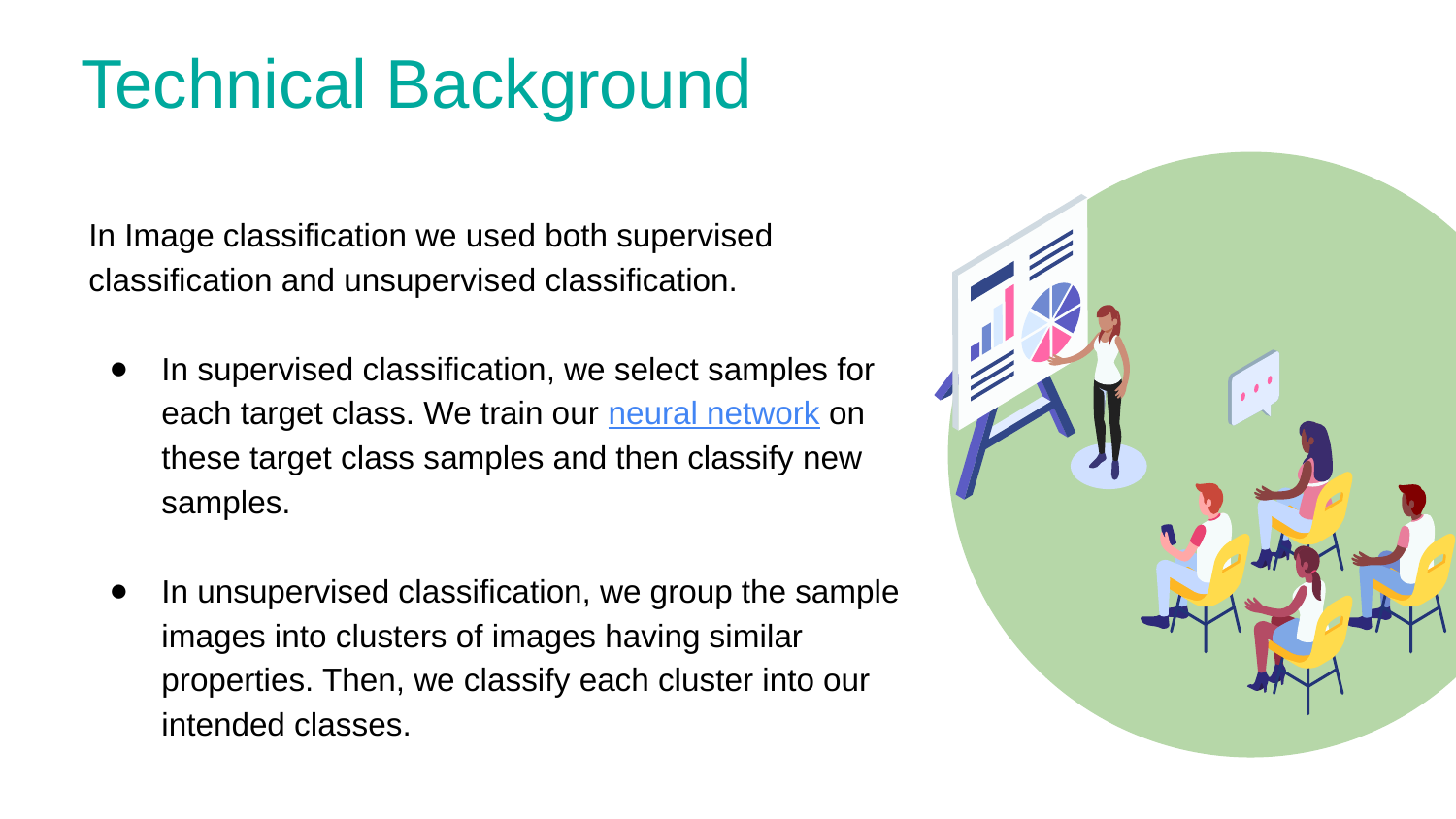

# Technical Background

In Image classification we used both supervised classification and unsupervised classification.

In supervised classification, we select samples for each target class. We train our neural network on these target class samples and then classify new samples.

In unsupervised classification, we group the sample images into clusters of images having similar properties. Then, we classify each cluster into our intended classes.